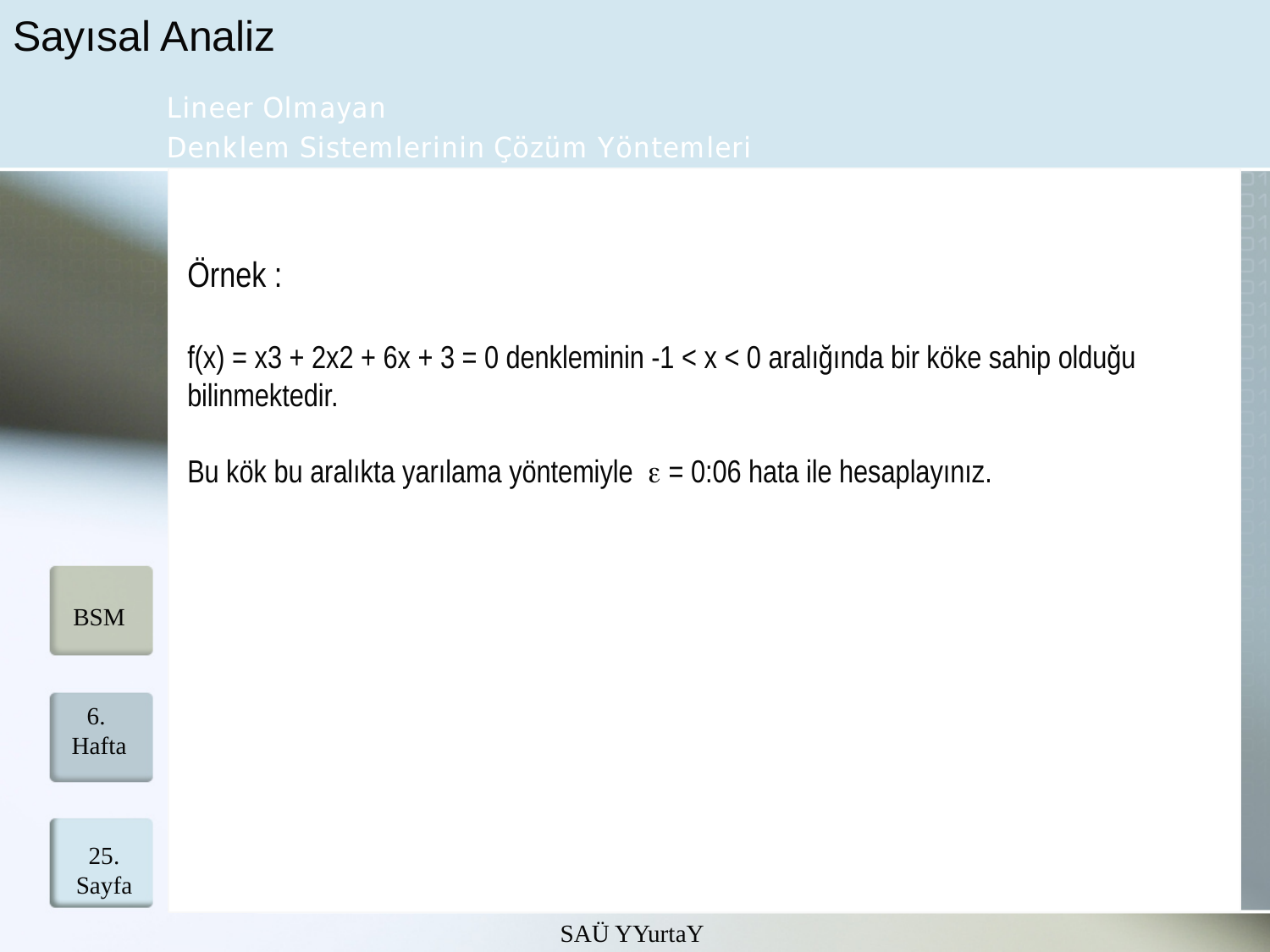

Sayısal Analiz
Lineer Olmayan
Denklem Sistemlerinin Çözüm Yöntemleri

Örnek :

f(x) = x3 + 2x2 + 6x + 3 = 0 denkleminin -1 < x < 0 aralığında bir köke sahip olduğu bilinmektedir.

Bu kök bu aralıkta yarılama yöntemiyle  ε = 0:06 hata ile hesaplayınız.
BSM
6.  Hafta
25.
Sayfa
SAÜ YYurtaY